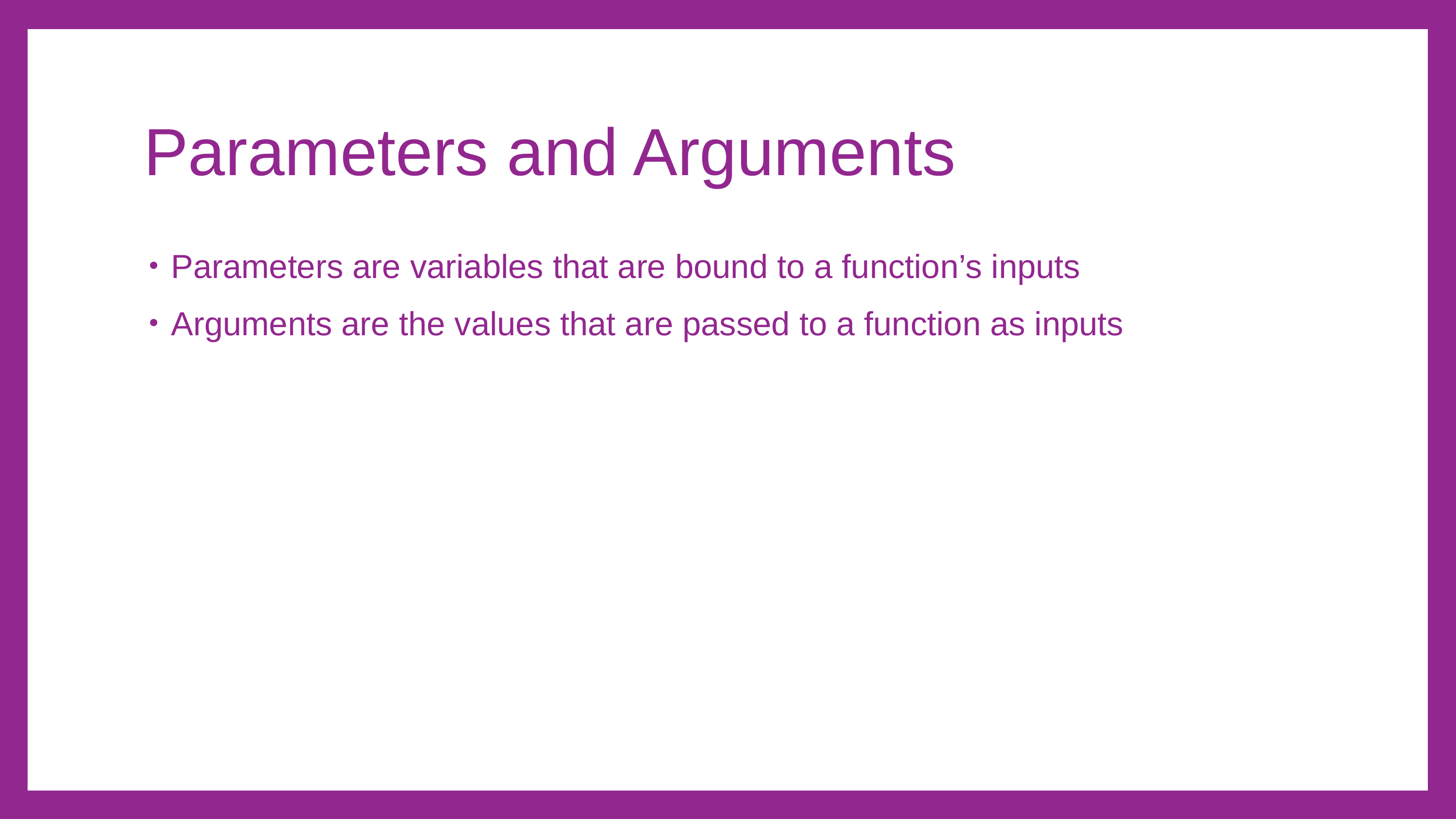

# Parameters and Arguments
Parameters are variables that are bound to a function’s inputs
Arguments are the values that are passed to a function as inputs